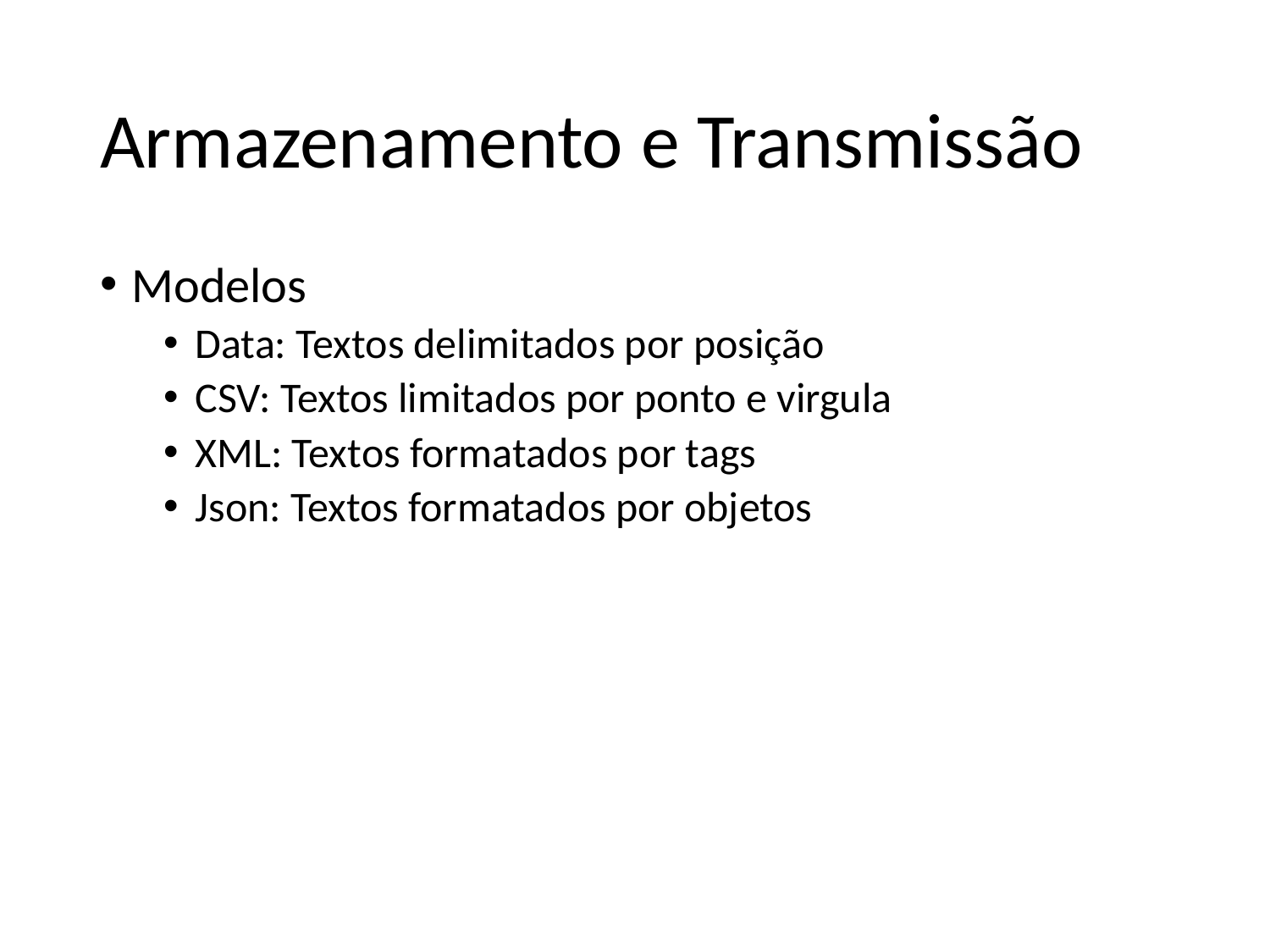

# Armazenamento e Transmissão
Modelos
Data: Textos delimitados por posição
CSV: Textos limitados por ponto e virgula
XML: Textos formatados por tags
Json: Textos formatados por objetos